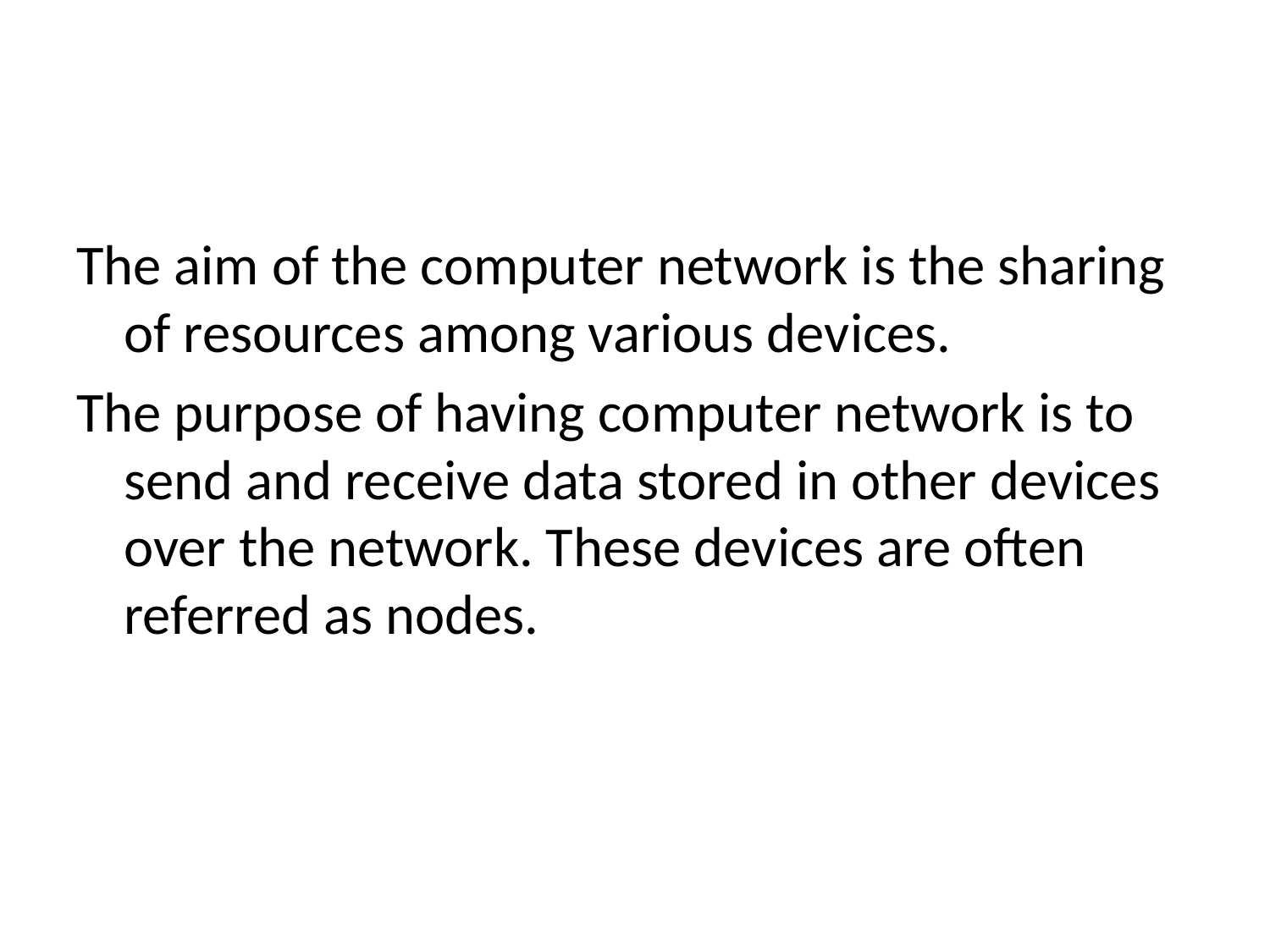

#
The aim of the computer network is the sharing of resources among various devices.
The purpose of having computer network is to send and receive data stored in other devices over the network. These devices are often referred as nodes.